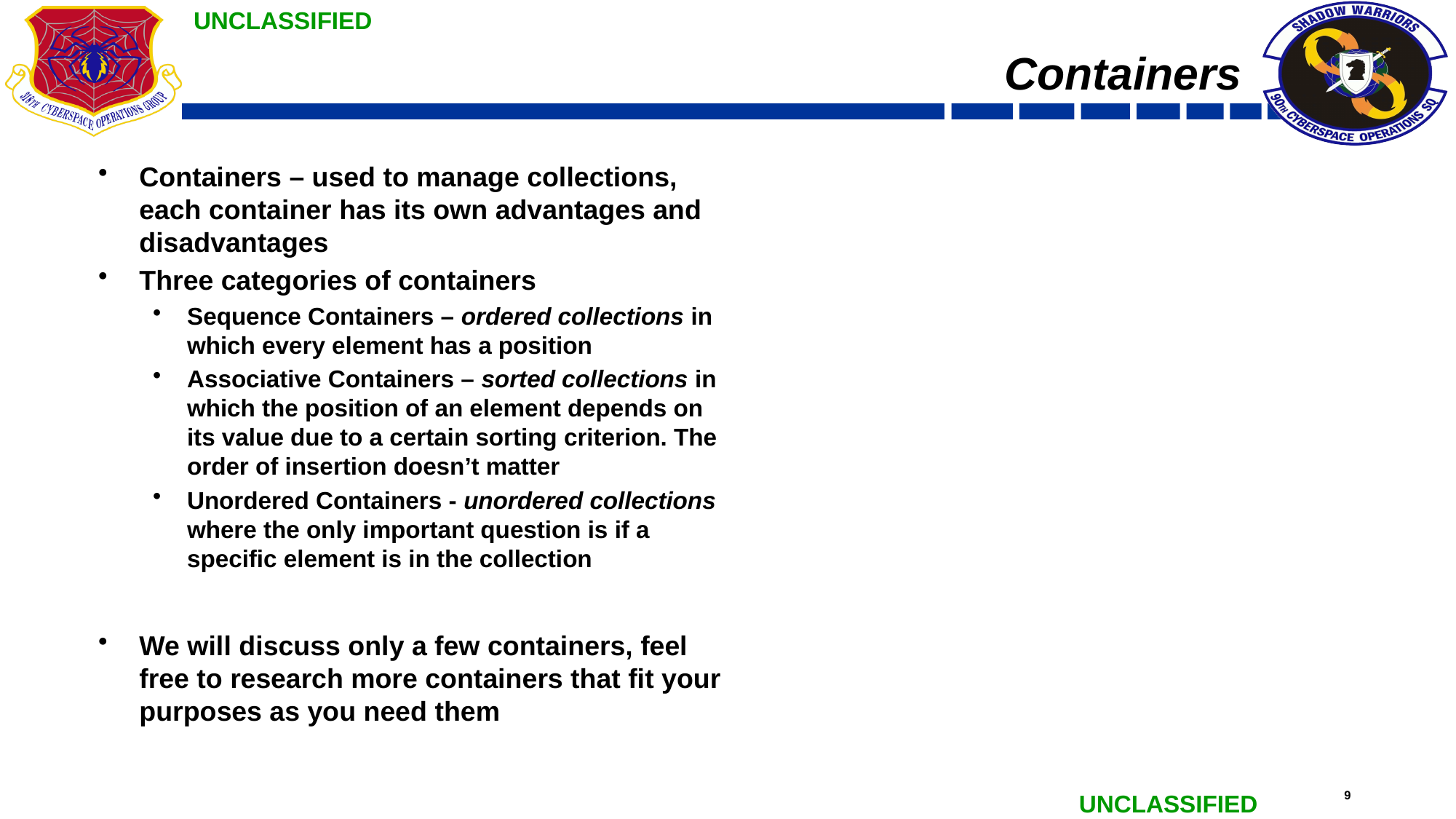

# Containers
Containers – used to manage collections, each container has its own advantages and disadvantages
Three categories of containers
Sequence Containers – ordered collections in which every element has a position
Associative Containers – sorted collections in which the position of an element depends on its value due to a certain sorting criterion. The order of insertion doesn’t matter
Unordered Containers - unordered collections where the only important question is if a specific element is in the collection

We will discuss only a few containers, feel free to research more containers that fit your purposes as you need them